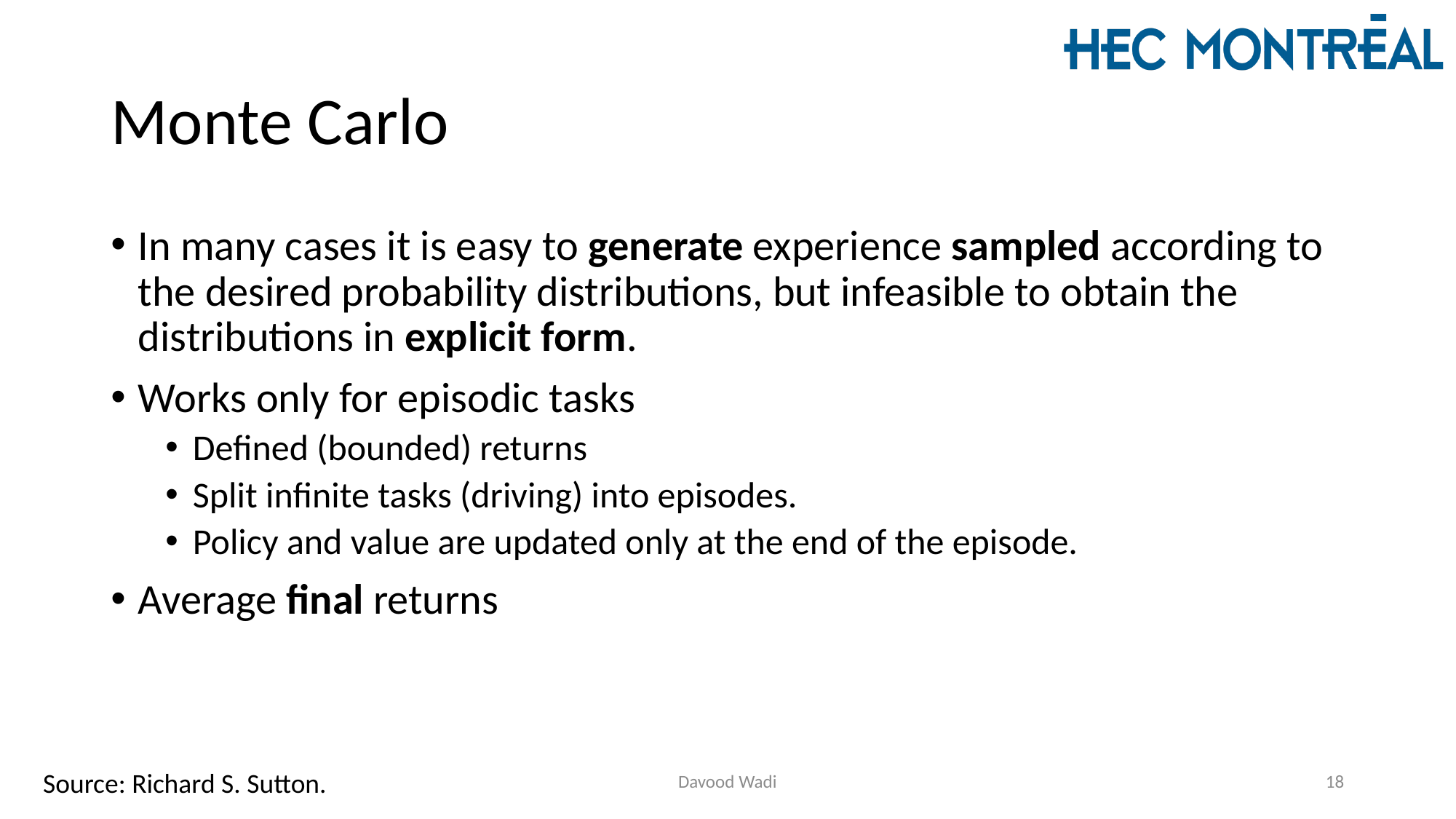

# Monte Carlo
In many cases it is easy to generate experience sampled according to the desired probability distributions, but infeasible to obtain the distributions in explicit form.
Works only for episodic tasks
Defined (bounded) returns
Split infinite tasks (driving) into episodes.
Policy and value are updated only at the end of the episode.
Average final returns
Davood Wadi
18
Source: Richard S. Sutton.